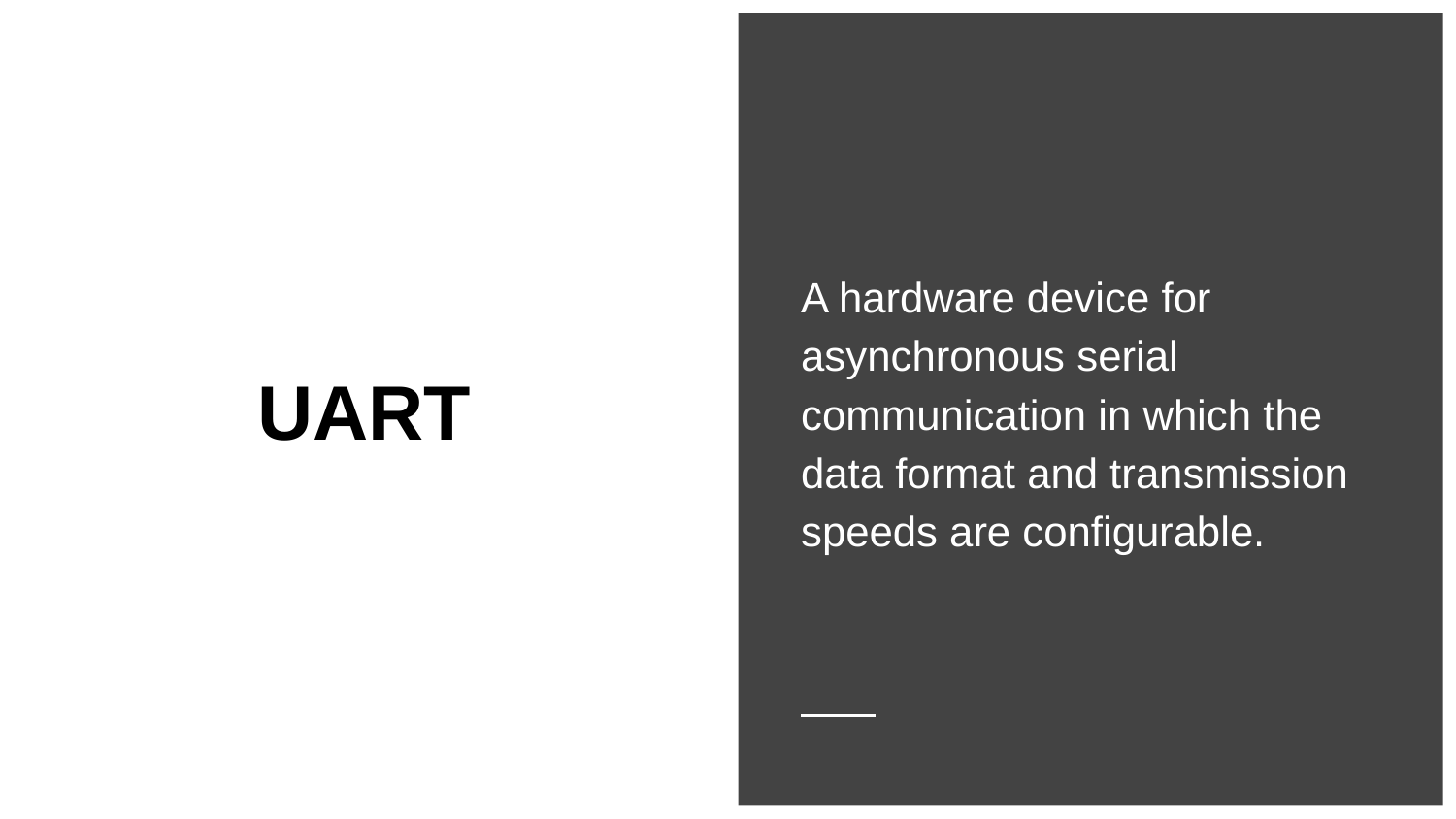

A hardware device for asynchronous serial communication in which the data format and transmission speeds are configurable.
# UART